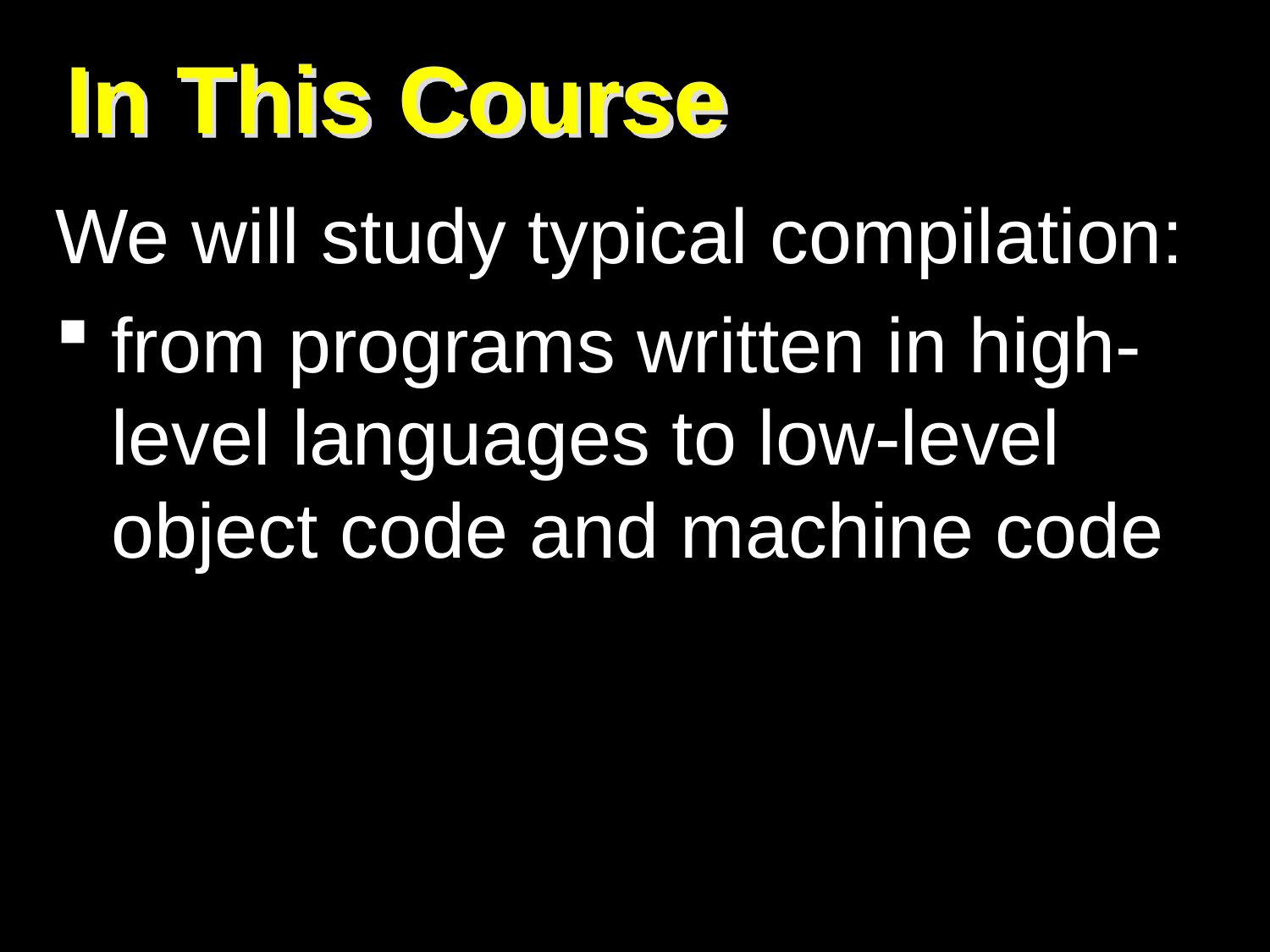

# In This Course
We will study typical compilation:
from programs written in high-level languages to low-level object code and machine code
12